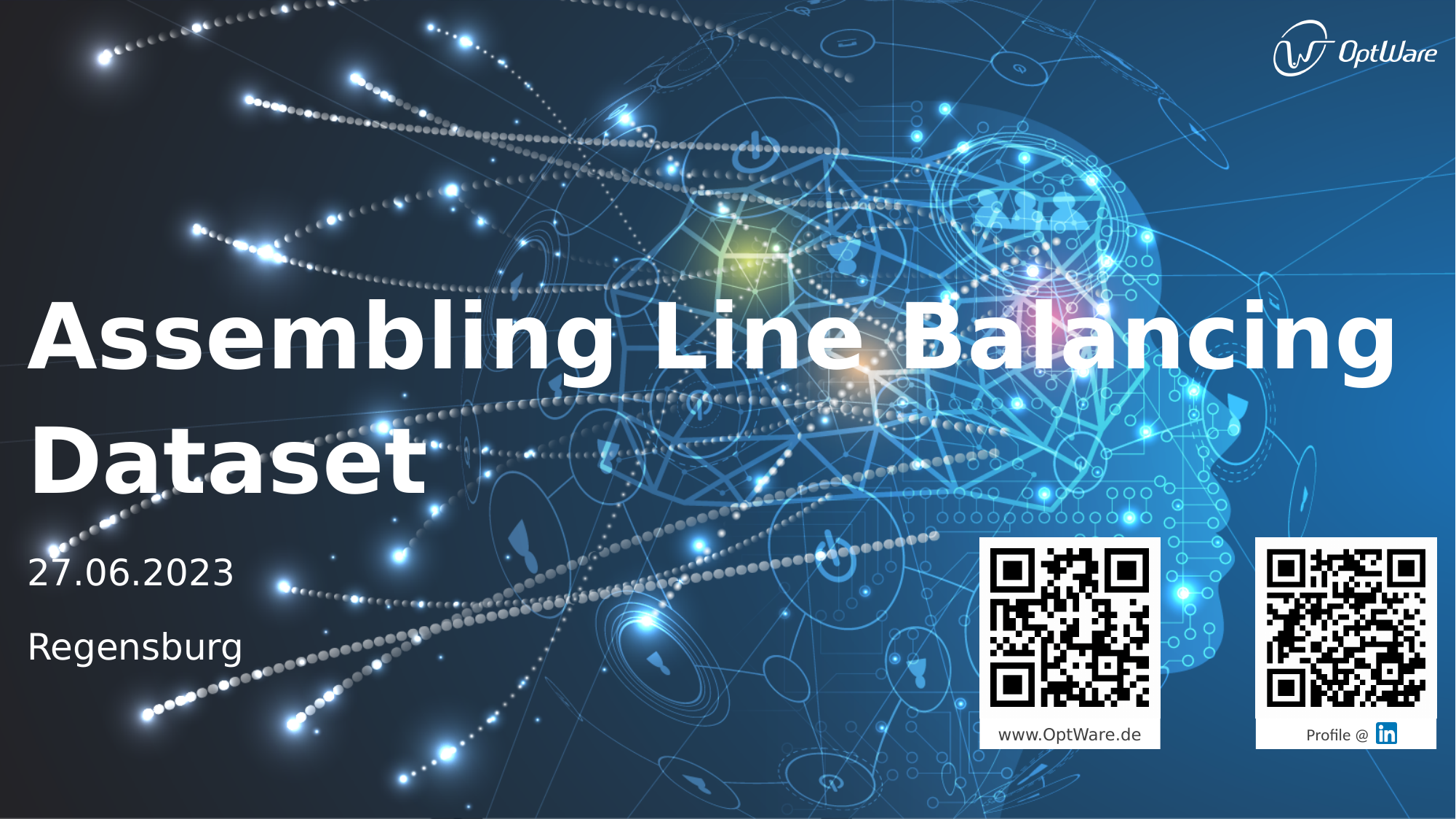

# Assembling Line Balancing Dataset
27.06.2023
Regensburg